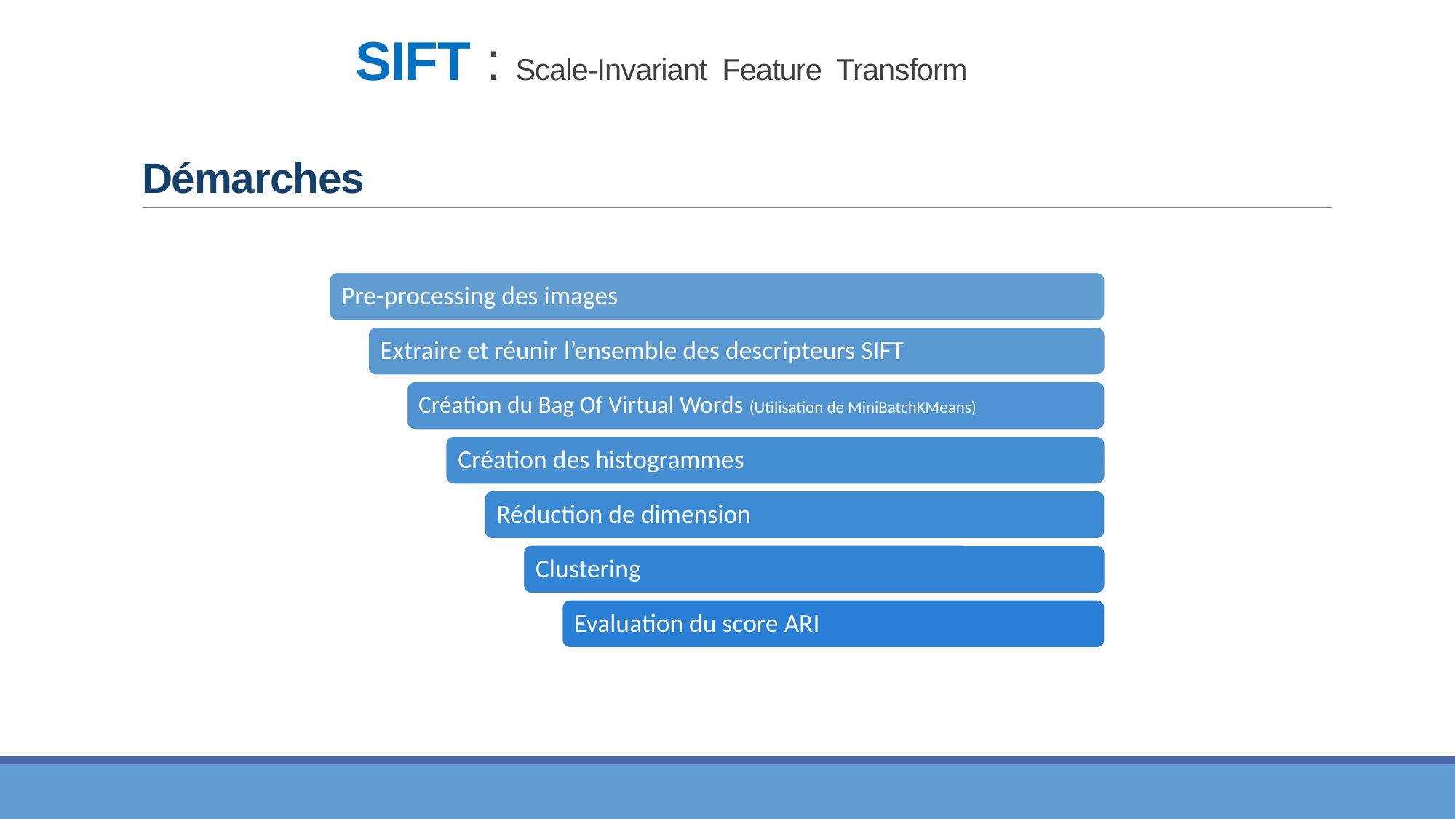

SIFT : Scale-Invariant  Feature  Transform
# Démarches
Pre-processing des images
Extraire et réunir l’ensemble des descripteurs SIFT
Création du Bag Of Virtual Words (Utilisation de MiniBatchKMeans)
Création des histogrammes
Réduction de dimension
Clustering
Evaluation du score ARI